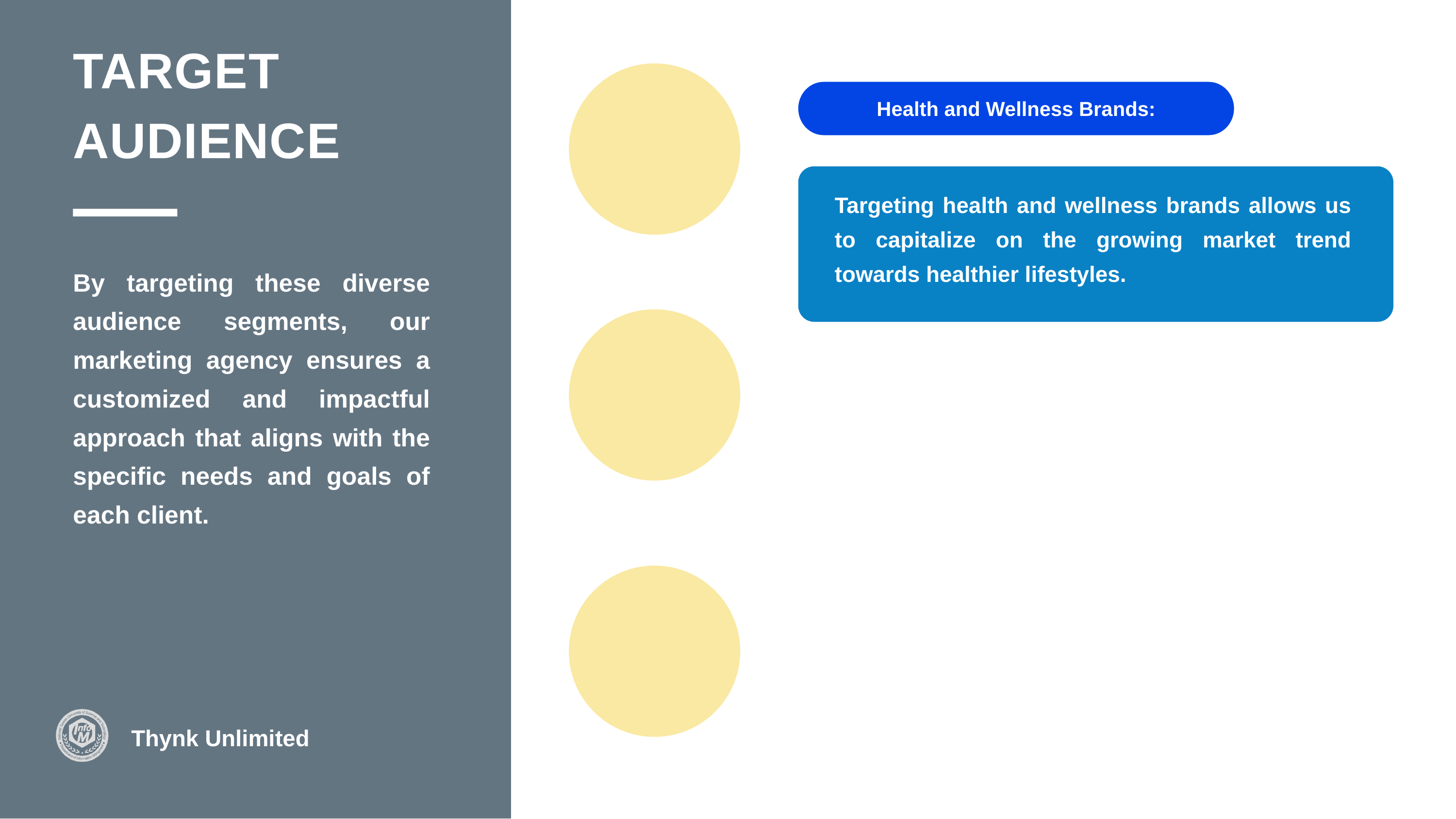

TARGET AUDIENCE

Health and Wellness Brands:

Targeting health and wellness brands allows us to capitalize on the growing market trend towards healthier lifestyles.

By targeting these diverse audience segments, our marketing agency ensures a customized and impactful approach that aligns with the specific needs and goals of each client.

Thynk Unlimited